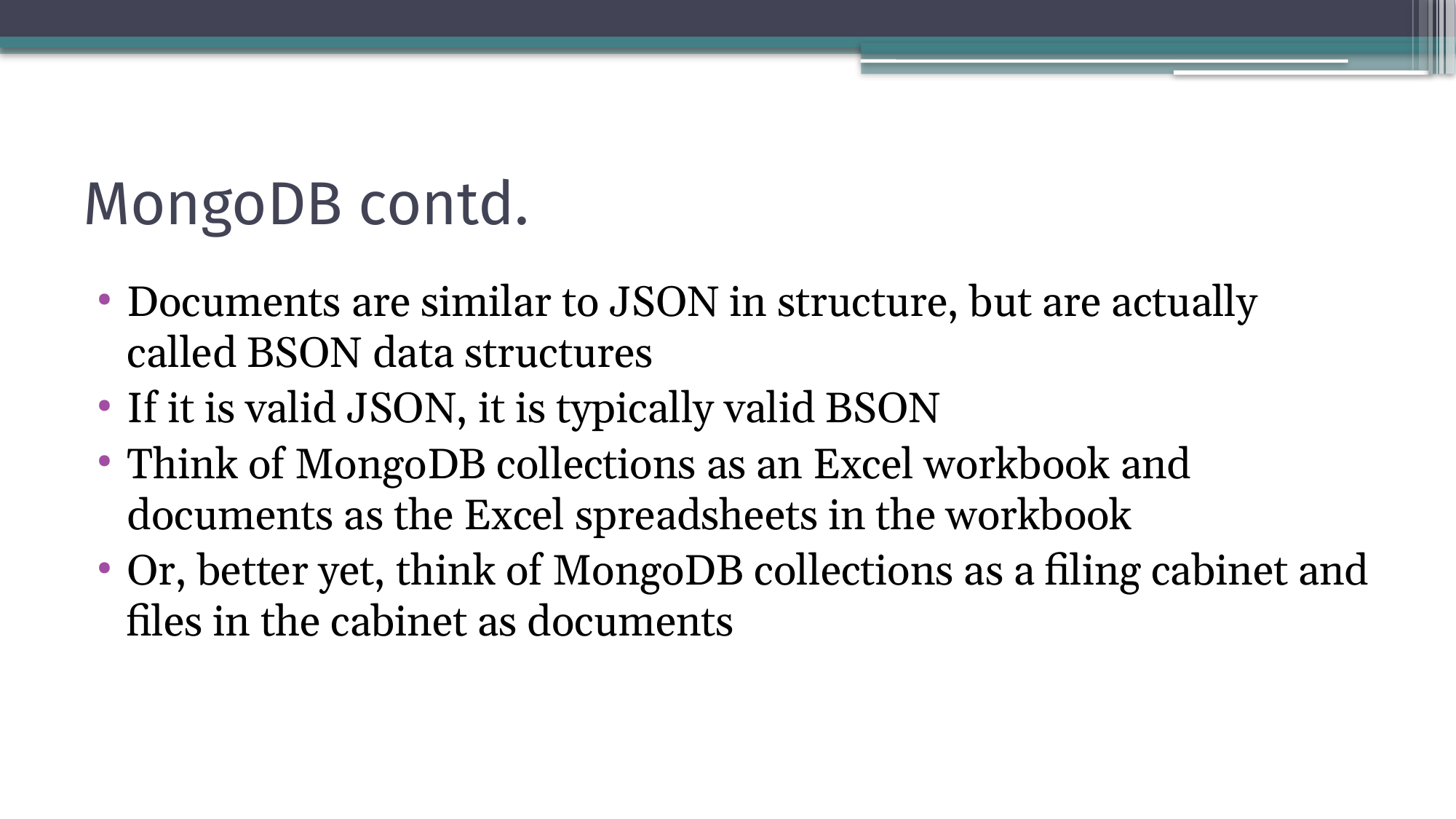

# MongoDB contd.
Documents are similar to JSON in structure, but are actually called BSON data structures
If it is valid JSON, it is typically valid BSON
Think of MongoDB collections as an Excel workbook and documents as the Excel spreadsheets in the workbook
Or, better yet, think of MongoDB collections as a filing cabinet and files in the cabinet as documents